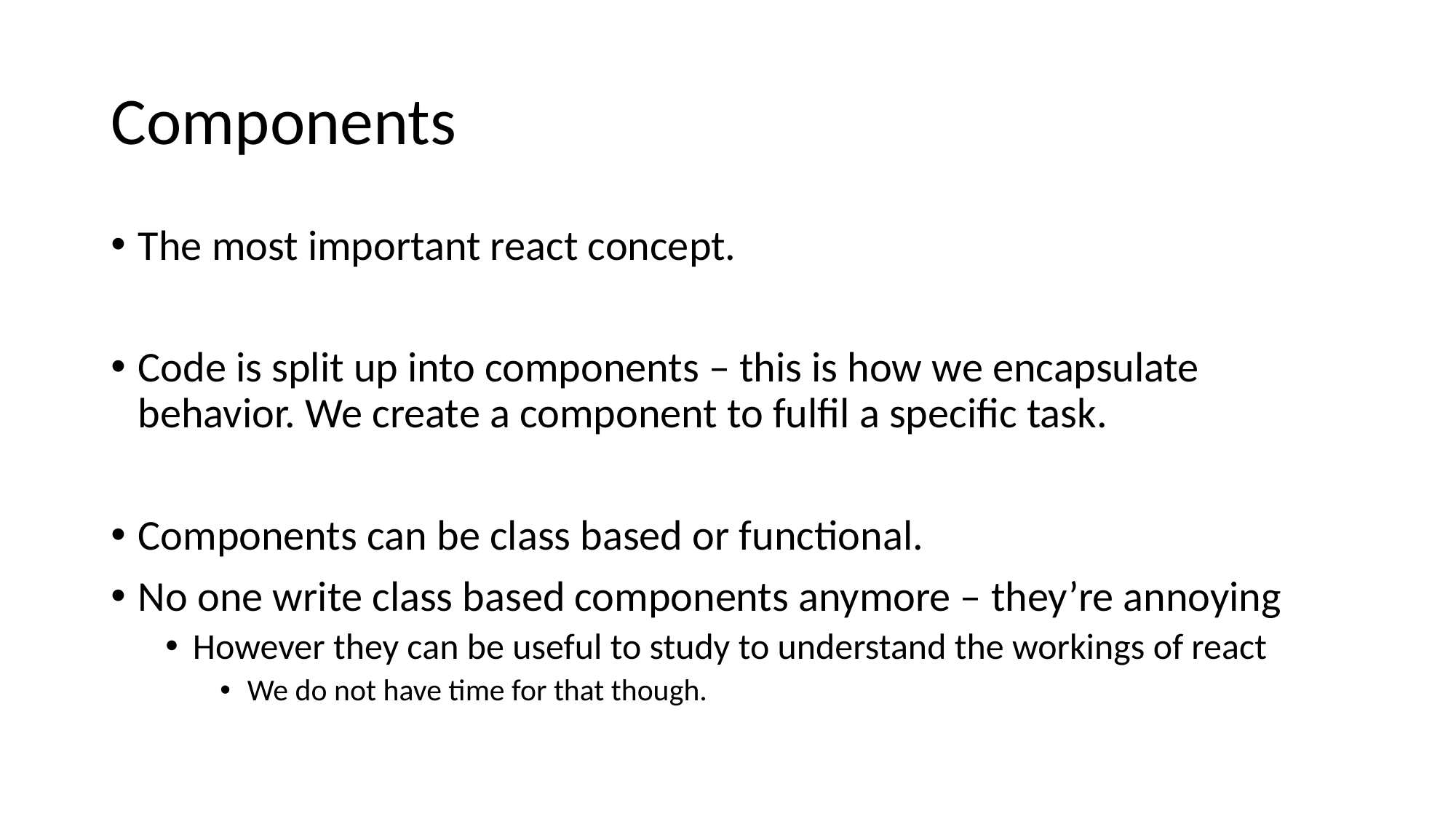

# Components
The most important react concept.

Code is split up into components – this is how we encapsulate behavior. We create a component to fulfil a specific task.

Components can be class based or functional.
No one write class based components anymore – they’re annoying
However they can be useful to study to understand the workings of react
We do not have time for that though.